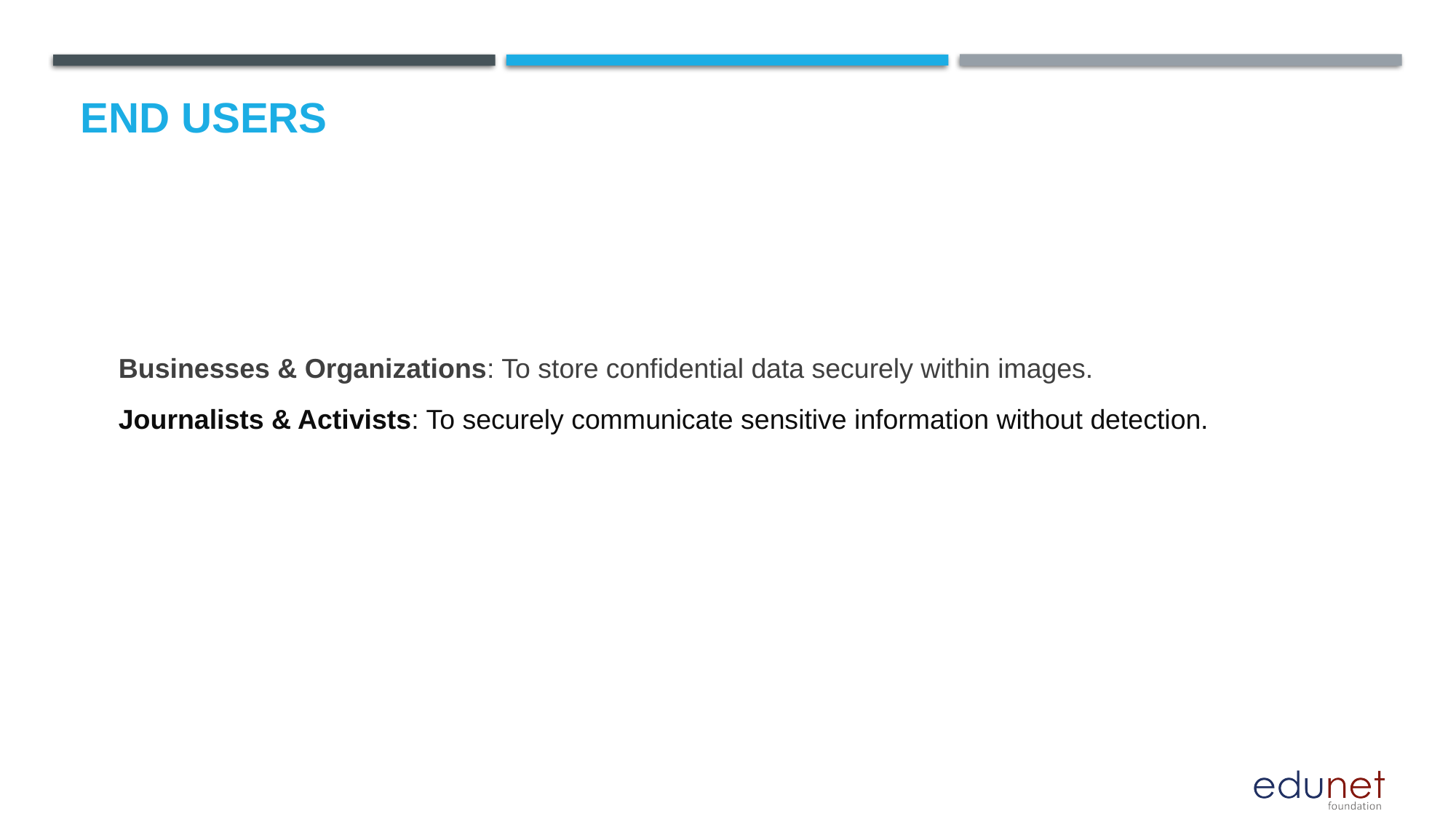

# End users
     Businesses & Organizations: To store confidential data securely within images.
     Journalists & Activists: To securely communicate sensitive information without detection.